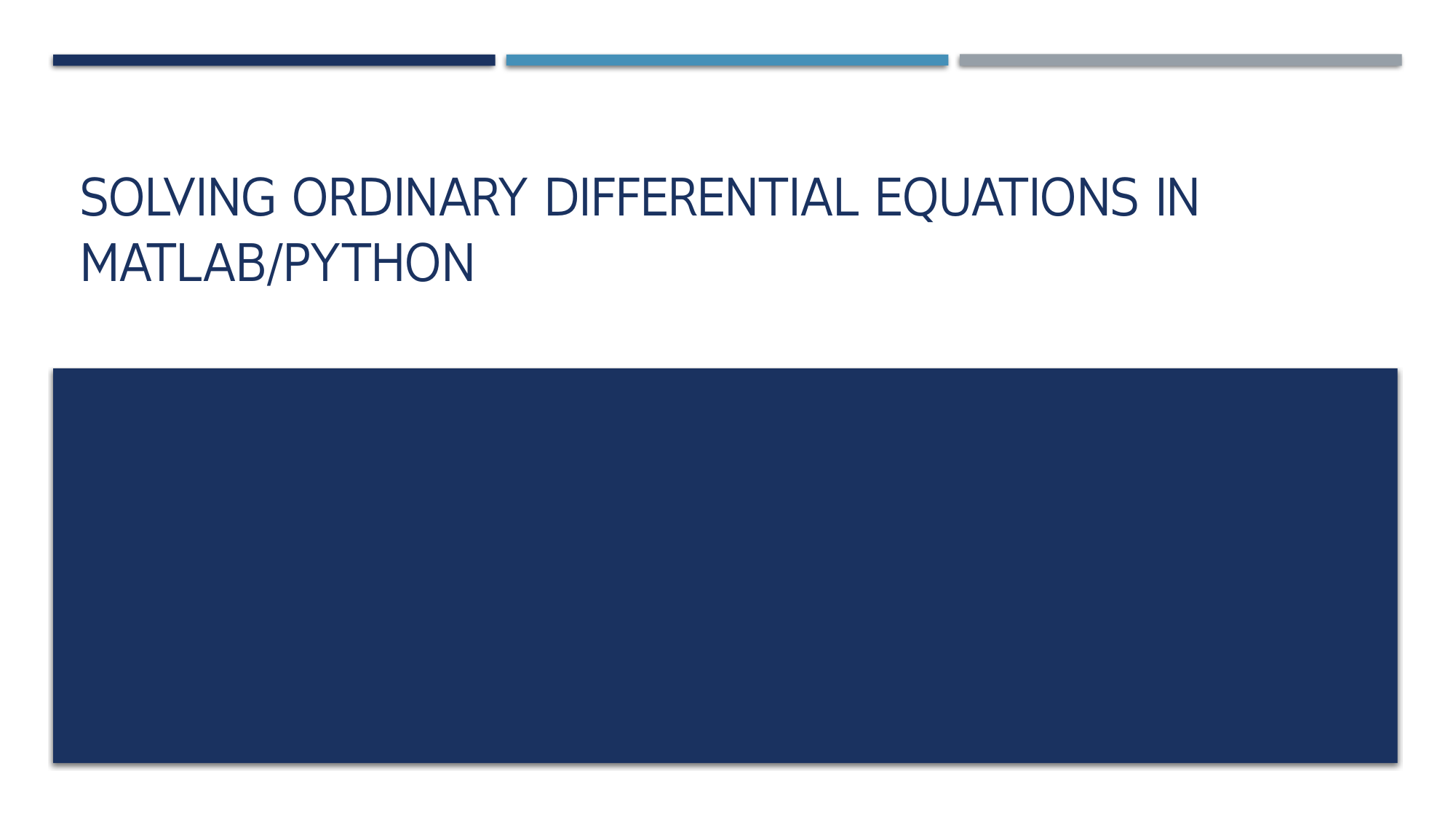

# Solving Ordinary Differential Equations in MATLAB/Python